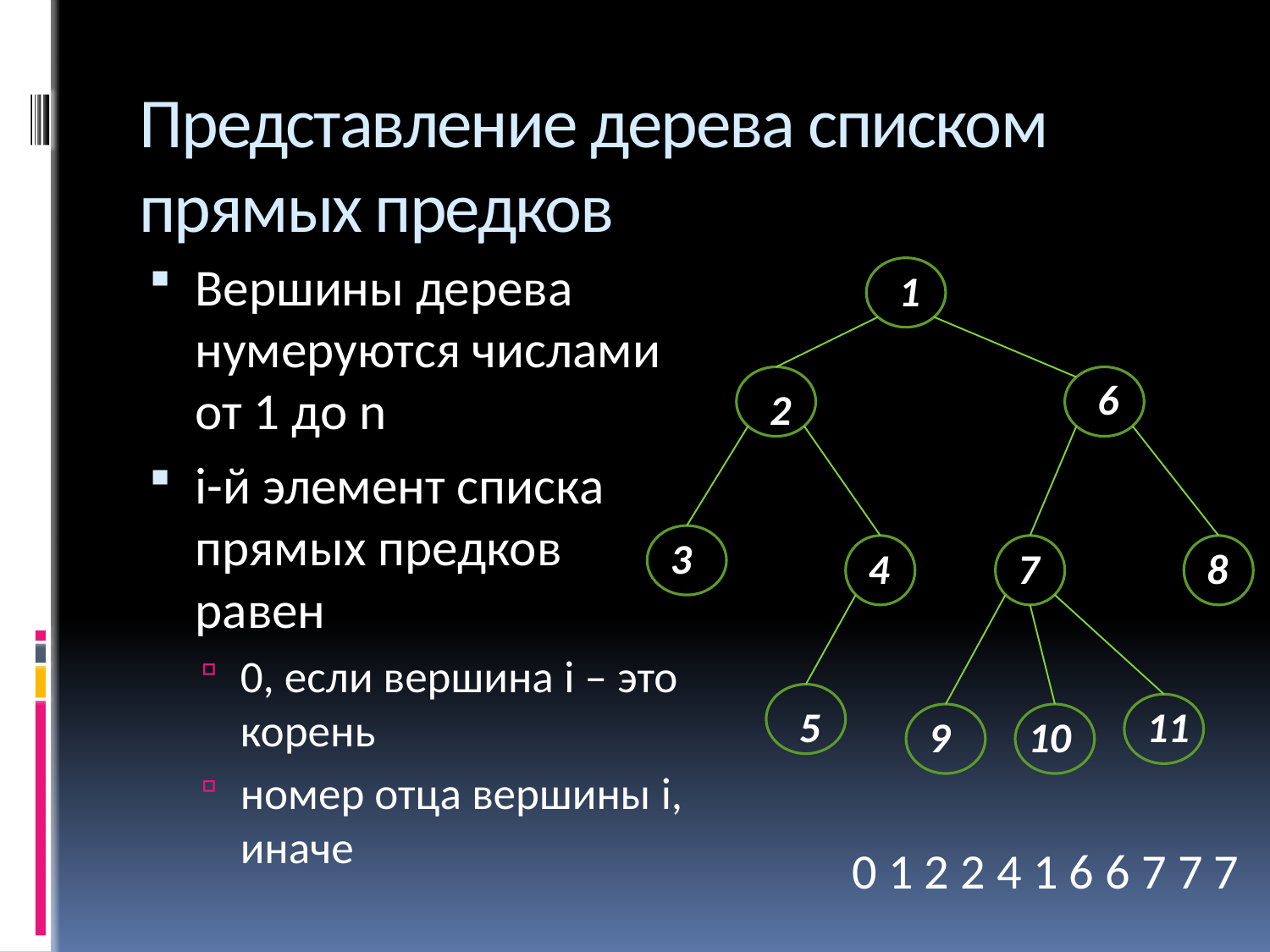

# Представление дерева списком прямых предков
Вершины дерева нумеруются числами от 1 до n
i-й элемент списка прямых предков равен
0, если вершина i – это корень
номер отца вершины i, иначе

1

6
2

3

4

7

8

5

11

9

10
0 1 2 2 4 1 6 6 7 7 7